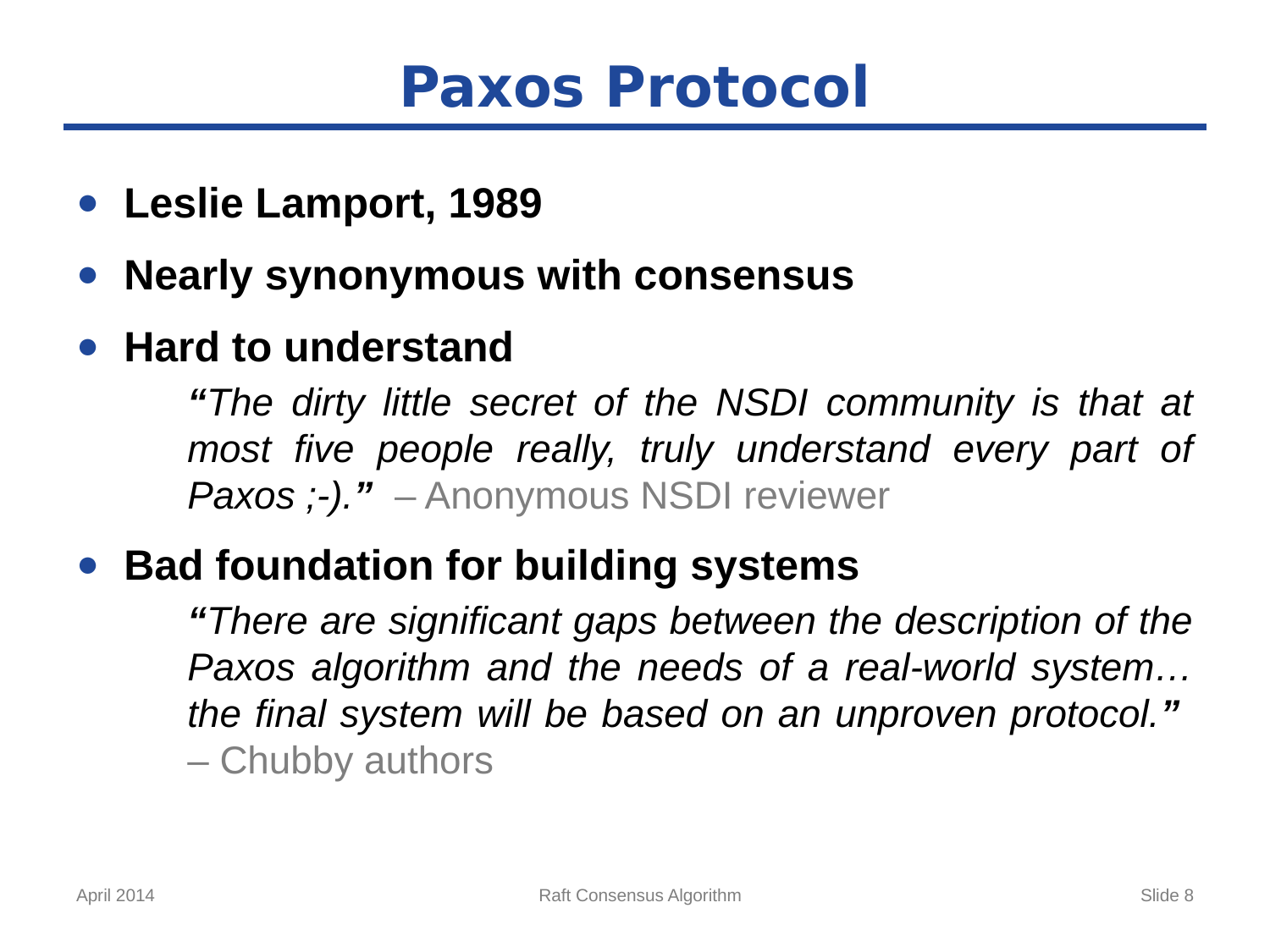

# Paxos Protocol
Leslie Lamport, 1989
Nearly synonymous with consensus
Hard to understand
“The dirty little secret of the NSDI community is that at most five people really, truly understand every part of Paxos ;-).”  – Anonymous NSDI reviewer
Bad foundation for building systems
“There are significant gaps between the description of the Paxos algorithm and the needs of a real-world system…the final system will be based on an unproven protocol.”  – Chubby authors

April 2014
Raft Consensus Algorithm
Slide 8